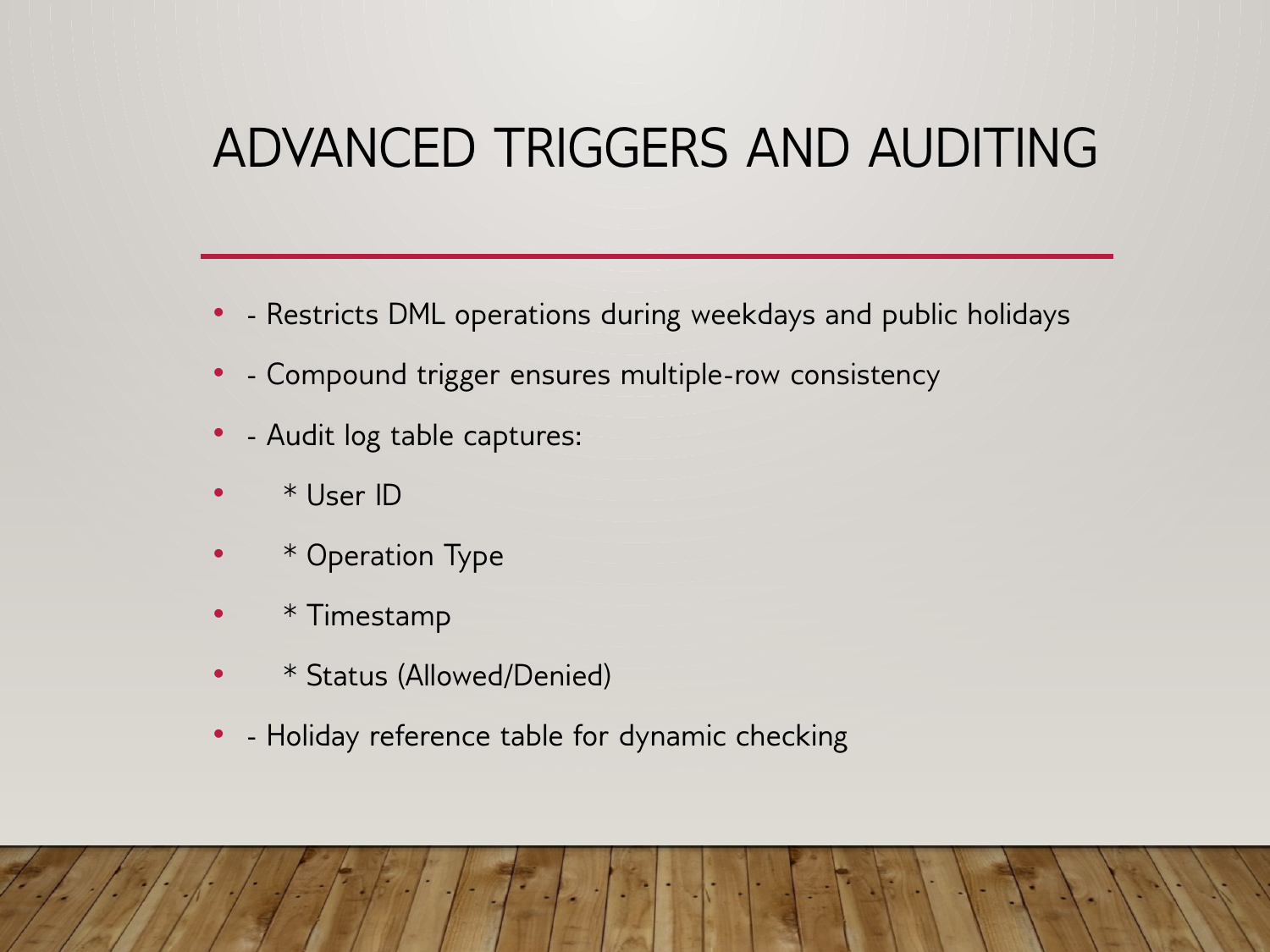

# Advanced Triggers and Auditing
- Restricts DML operations during weekdays and public holidays
- Compound trigger ensures multiple-row consistency
- Audit log table captures:
    * User ID
    * Operation Type
    * Timestamp
    * Status (Allowed/Denied)
- Holiday reference table for dynamic checking